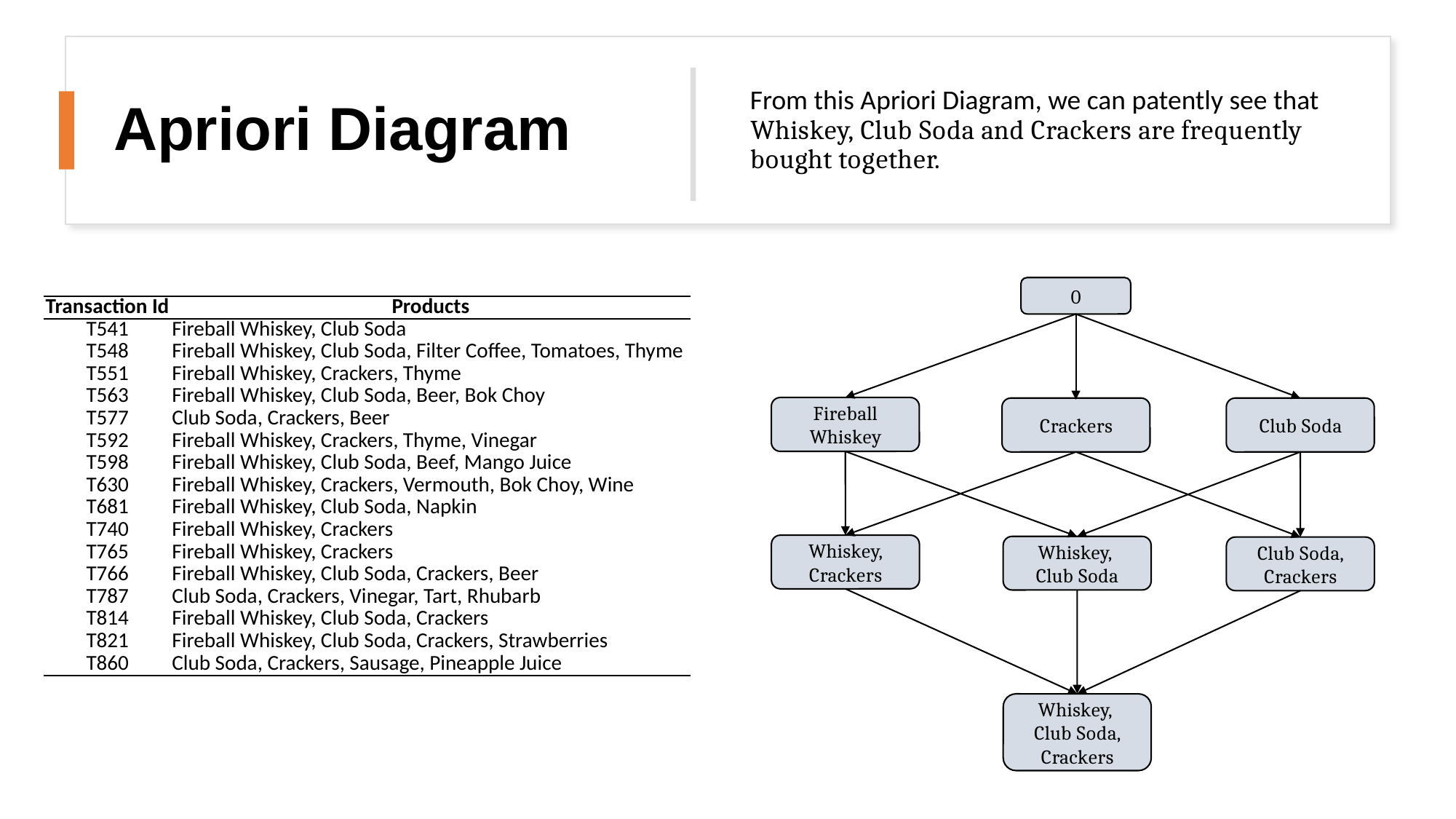

# Apriori Diagram

From this Apriori Diagram, we can patently see that Whiskey, Club Soda and Crackers are frequently bought together.

0
Fireball Whiskey
Crackers
Club Soda
Whiskey, Crackers
Whiskey,
Club Soda
Club Soda, Crackers
Whiskey,
Club Soda,
Crackers
| Transaction Id | Products |
| --- | --- |
| T541 | Fireball Whiskey, Club Soda |
| T548 | Fireball Whiskey, Club Soda, Filter Coffee, Tomatoes, Thyme |
| T551 | Fireball Whiskey, Crackers, Thyme |
| T563 | Fireball Whiskey, Club Soda, Beer, Bok Choy |
| T577 | Club Soda, Crackers, Beer |
| T592 | Fireball Whiskey, Crackers, Thyme, Vinegar |
| T598 | Fireball Whiskey, Club Soda, Beef, Mango Juice |
| T630 | Fireball Whiskey, Crackers, Vermouth, Bok Choy, Wine |
| T681 | Fireball Whiskey, Club Soda, Napkin |
| T740 | Fireball Whiskey, Crackers |
| T765 | Fireball Whiskey, Crackers |
| T766 | Fireball Whiskey, Club Soda, Crackers, Beer |
| T787 | Club Soda, Crackers, Vinegar, Tart, Rhubarb |
| T814 | Fireball Whiskey, Club Soda, Crackers |
| T821 | Fireball Whiskey, Club Soda, Crackers, Strawberries |
| T860 | Club Soda, Crackers, Sausage, Pineapple Juice |